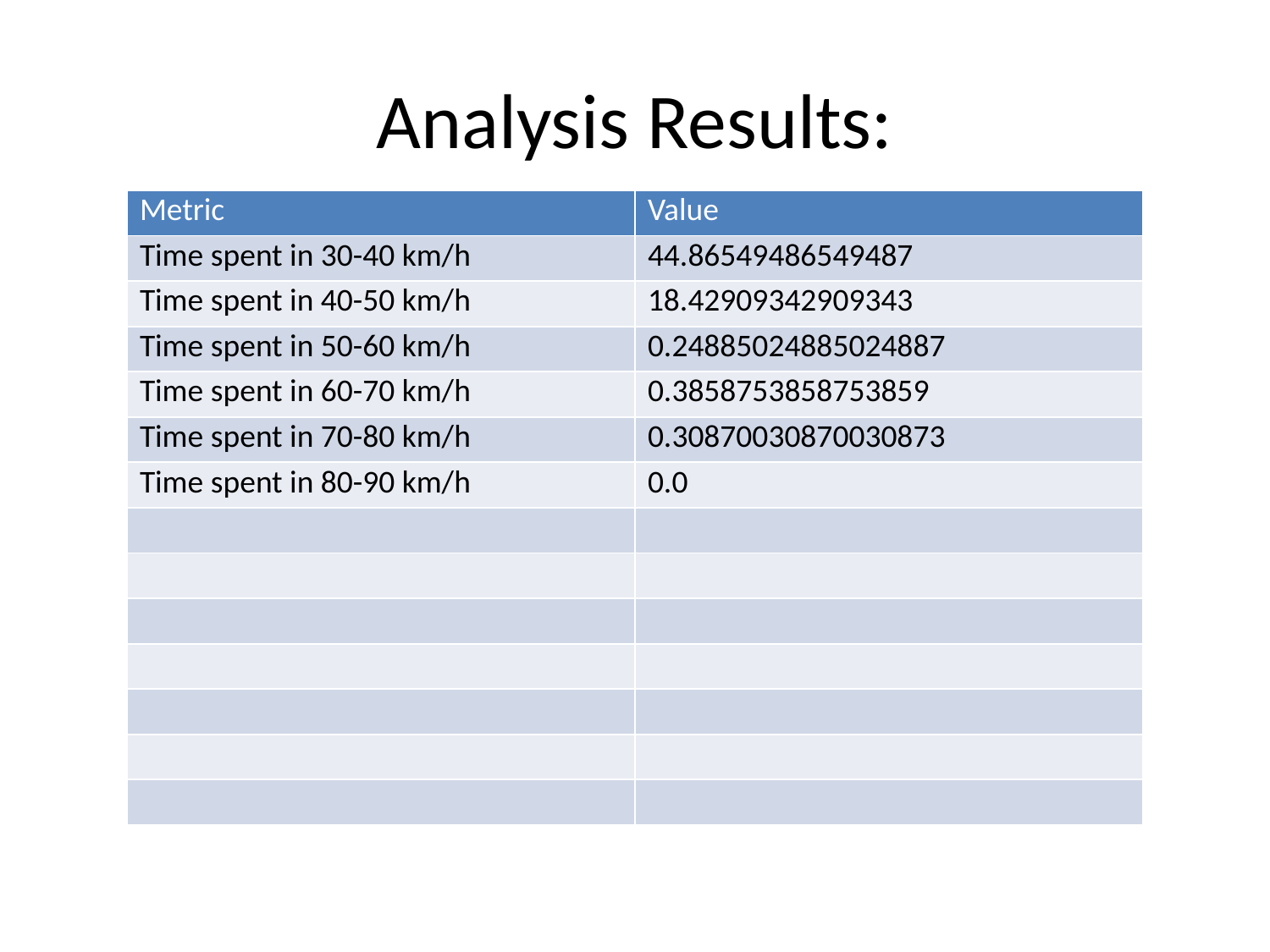

# Analysis Results:
| Metric | Value |
| --- | --- |
| Time spent in 30-40 km/h | 44.86549486549487 |
| Time spent in 40-50 km/h | 18.42909342909343 |
| Time spent in 50-60 km/h | 0.24885024885024887 |
| Time spent in 60-70 km/h | 0.3858753858753859 |
| Time spent in 70-80 km/h | 0.30870030870030873 |
| Time spent in 80-90 km/h | 0.0 |
|  |  |
|  |  |
|  |  |
|  |  |
|  |  |
|  |  |
|  |  |